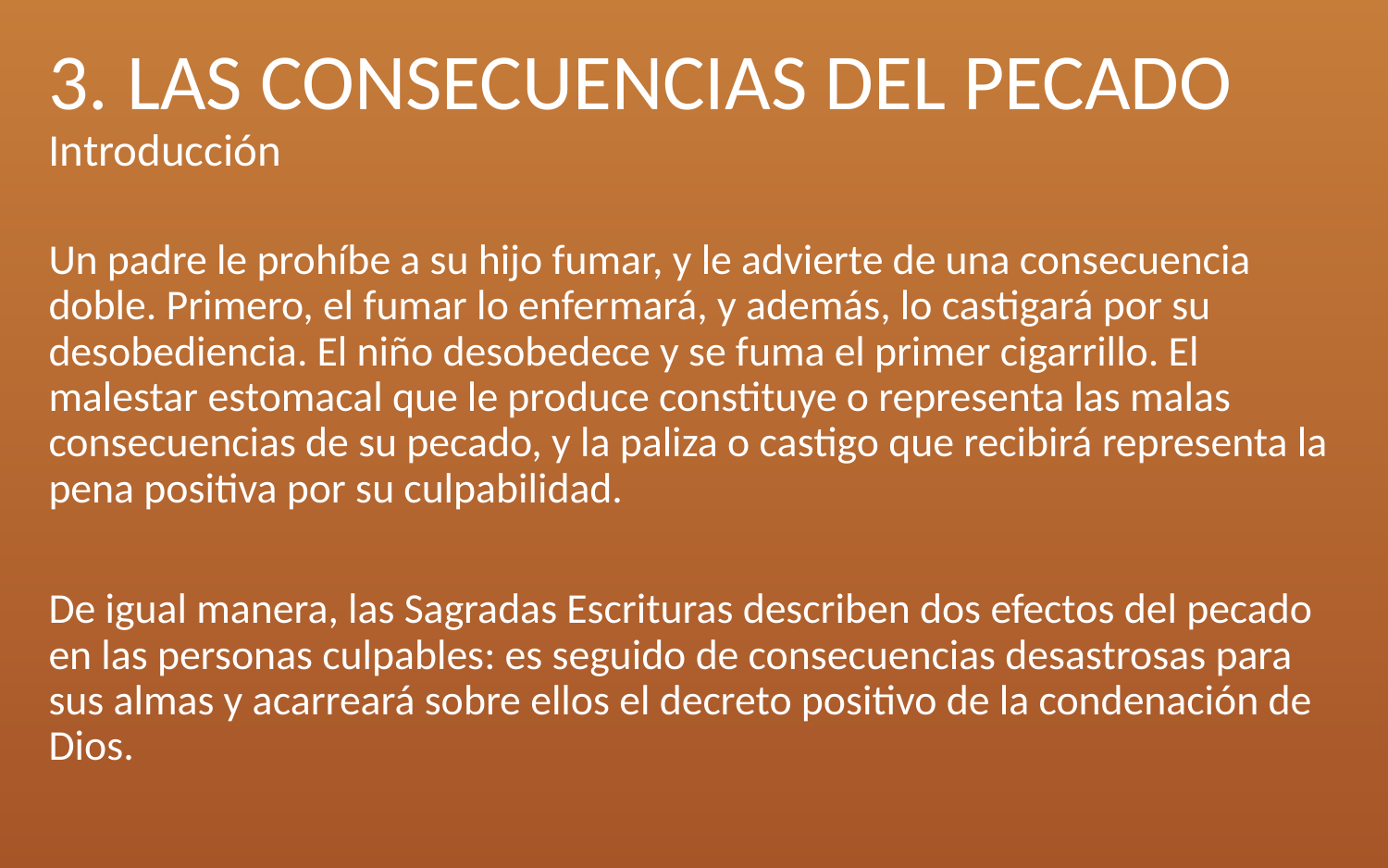

# 3. LAS CONSECUENCIAS DEL PECADO Introducción
Un padre le prohíbe a su hijo fumar, y le advierte de una consecuencia doble. Primero, el fumar lo enfermará, y además, lo castigará por su desobediencia. El niño desobedece y se fuma el primer cigarrillo. El malestar estomacal que le produce constituye o representa las malas consecuencias de su pecado, y la paliza o castigo que recibirá representa la pena positiva por su culpabilidad.

De igual manera, las Sagradas Escrituras describen dos efectos del pecado en las personas culpables: es seguido de consecuencias desastrosas para sus almas y acarreará sobre ellos el decreto positivo de la condenación de Dios.